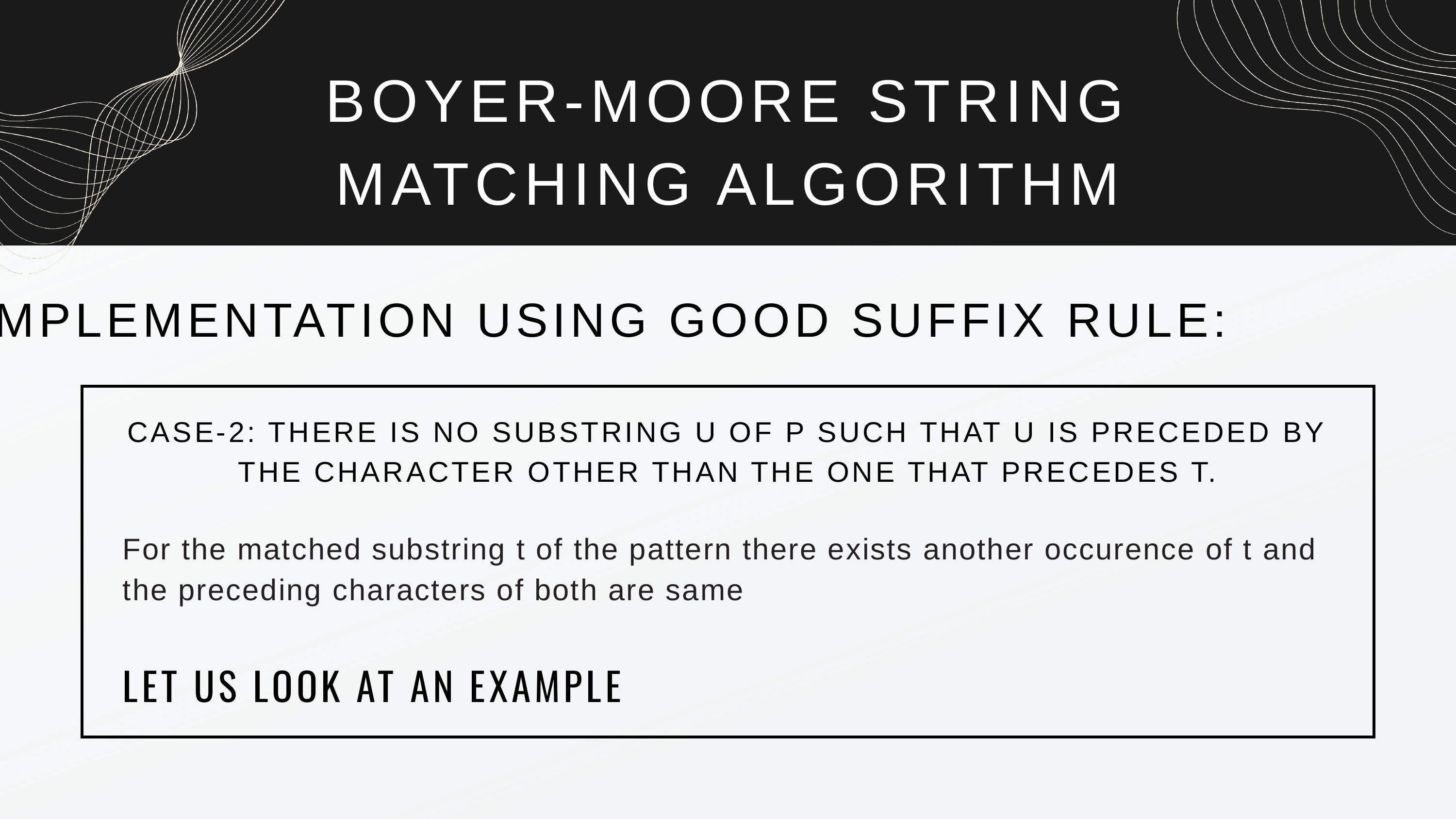

BOYER-MOORE STRING MATCHING ALGORITHM
IMPLEMENTATION USING GOOD SUFFIX RULE:

CASE-2: THERE IS NO SUBSTRING U OF P SUCH THAT U IS PRECEDED BY THE CHARACTER OTHER THAN THE ONE THAT PRECEDES T.

For the matched substring t of the pattern there exists another occurence of t and the preceding characters of both are same
LET US LOOK AT AN EXAMPLE